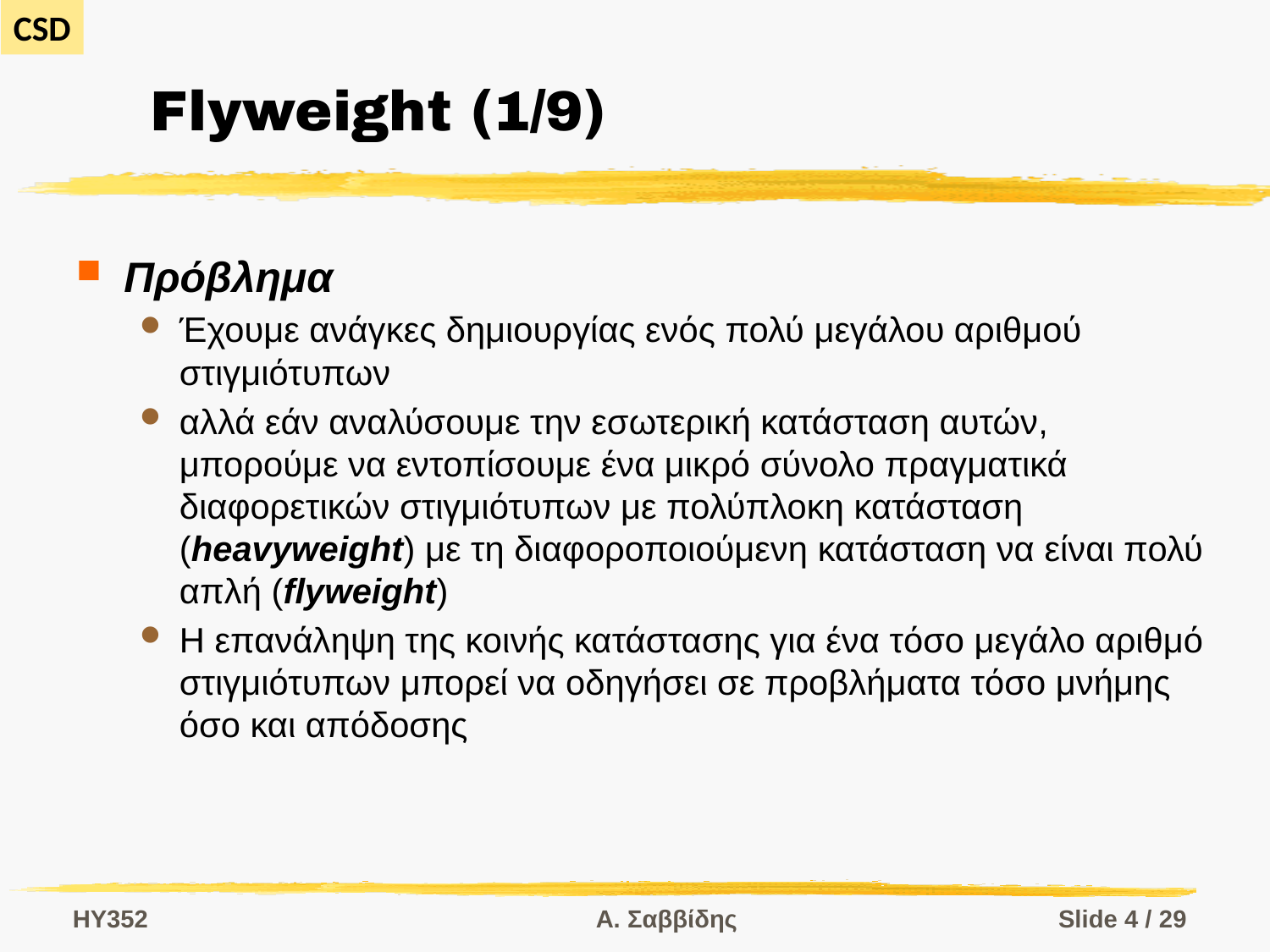

# Flyweight (1/9)
Πρόβλημα
Έχουμε ανάγκες δημιουργίας ενός πολύ μεγάλου αριθμού στιγμιότυπων
αλλά εάν αναλύσουμε την εσωτερική κατάσταση αυτών, μπορούμε να εντοπίσουμε ένα μικρό σύνολο πραγματικά διαφορετικών στιγμιότυπων με πολύπλοκη κατάσταση (heavyweight) με τη διαφοροποιούμενη κατάσταση να είναι πολύ απλή (flyweight)
Η επανάληψη της κοινής κατάστασης για ένα τόσο μεγάλο αριθμό στιγμιότυπων μπορεί να οδηγήσει σε προβλήματα τόσο μνήμης όσο και απόδοσης
HY352
Α. Σαββίδης
Slide 4 / 29